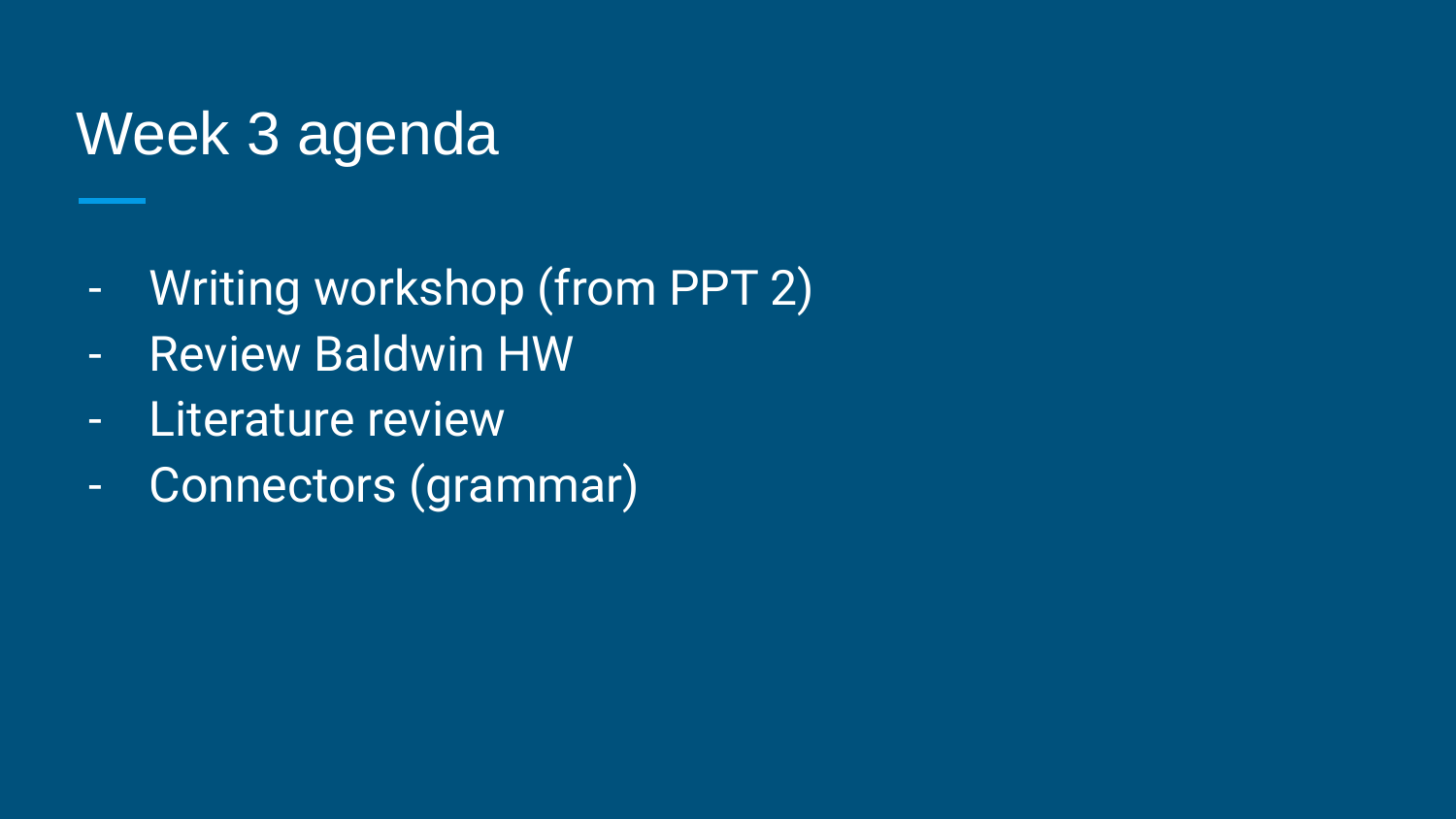

# Week 3 agenda
Writing workshop (from PPT 2)
Review Baldwin HW
Literature review
Connectors (grammar)